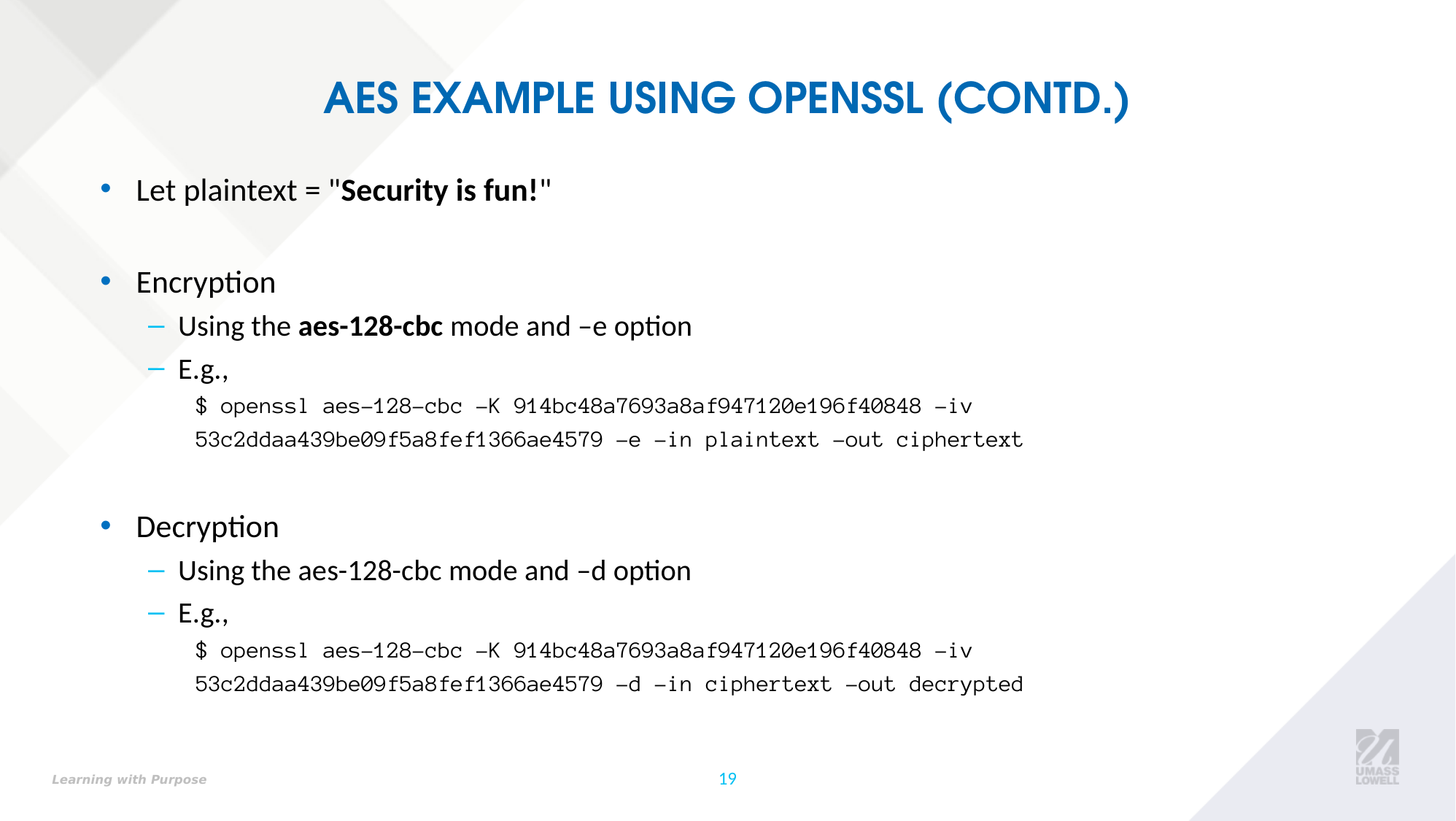

# AES EXAMPLE USING OPENSSL (CONTD.)
Let plaintext = "Security is fun!"

Encryption
Using the aes-128-cbc mode and –e option
E.g.,
$ openssl aes-128-cbc -K 914bc48a7693a8af947120e196f40848 -iv 53c2ddaa439be09f5a8fef1366ae4579 -e -in plaintext -out ciphertext

Decryption
Using the aes-128-cbc mode and –d option
E.g.,
$ openssl aes-128-cbc -K 914bc48a7693a8af947120e196f40848 -iv 53c2ddaa439be09f5a8fef1366ae4579 -d -in ciphertext -out decrypted
19